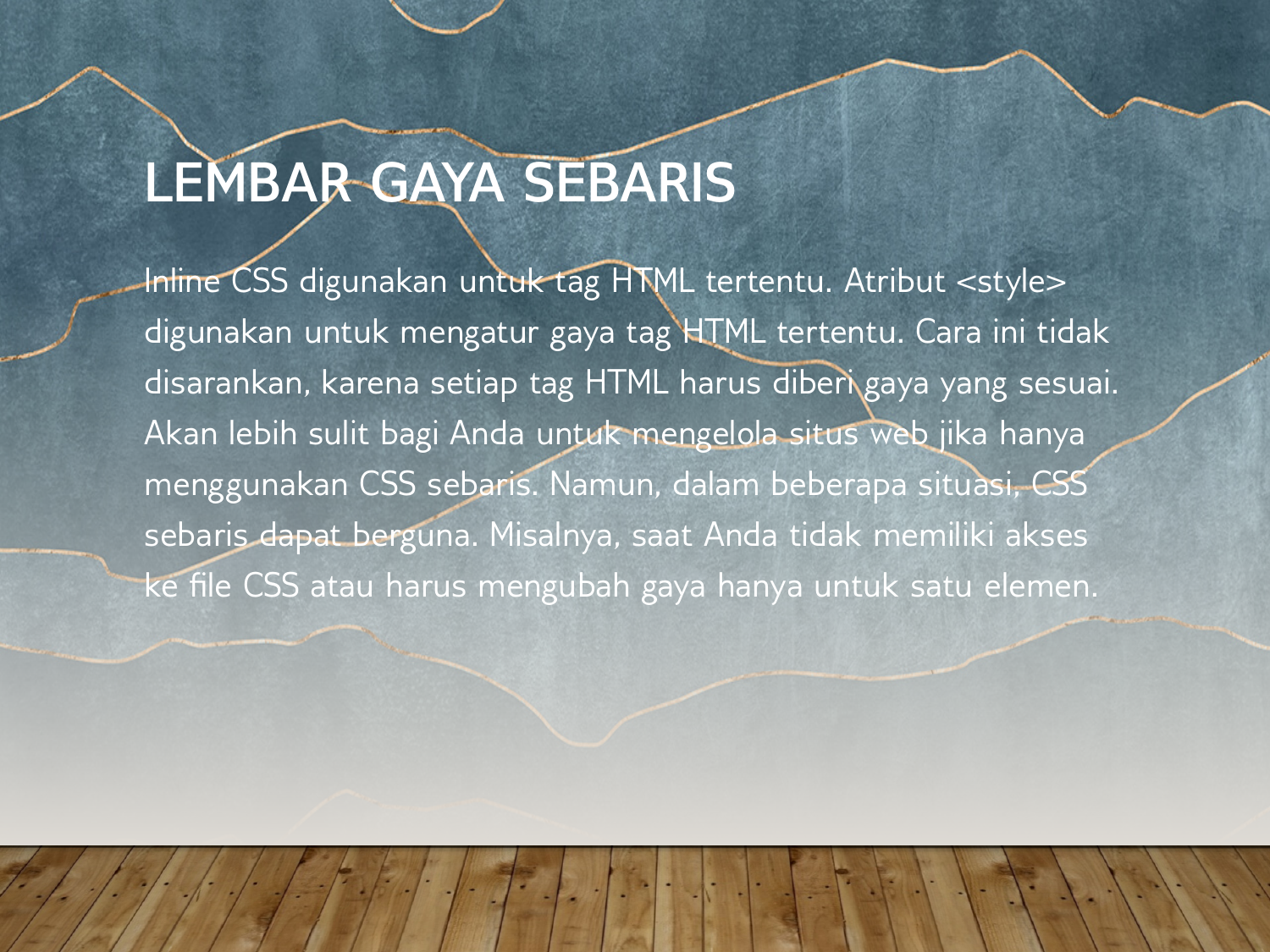

# Lembar Gaya Sebaris
Inline CSS digunakan untuk tag HTML tertentu. Atribut <style> digunakan untuk mengatur gaya tag HTML tertentu. Cara ini tidak disarankan, karena setiap tag HTML harus diberi gaya yang sesuai. Akan lebih sulit bagi Anda untuk mengelola situs web jika hanya menggunakan CSS sebaris. Namun, dalam beberapa situasi, CSS sebaris dapat berguna. Misalnya, saat Anda tidak memiliki akses ke file CSS atau harus mengubah gaya hanya untuk satu elemen.